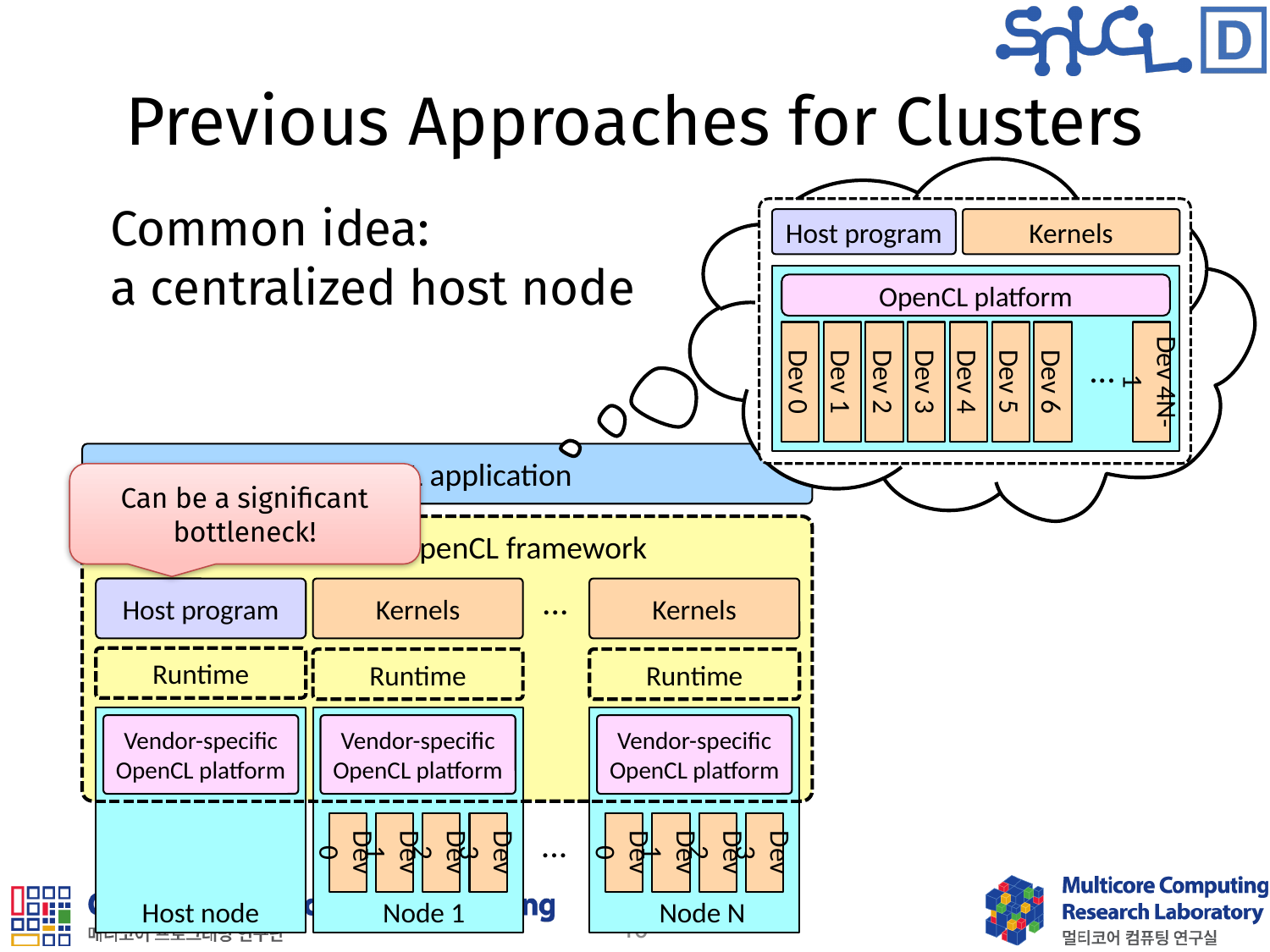

# Previous Approaches for Clusters

Host program
Kernels

OpenCL platform
Dev 0
Dev 1
Dev 2
Dev 3
Dev 4
Dev 5
Dev 6
Dev 4N-1
...
Common idea:
a centralized host node
OpenCL application
Can be a significant bottleneck!

Centralized OpenCL framework
...
Host program
Kernels
Kernels
Runtime
Runtime
Runtime

Vendor-specific
OpenCL platform
Host node

Vendor-specific
OpenCL platform
Dev 0
Dev 1
Dev 2
Dev 3
Node 1

Vendor-specific
OpenCL platform
Dev 0
Dev 1
Dev 2
Dev 3
Node N
...
10